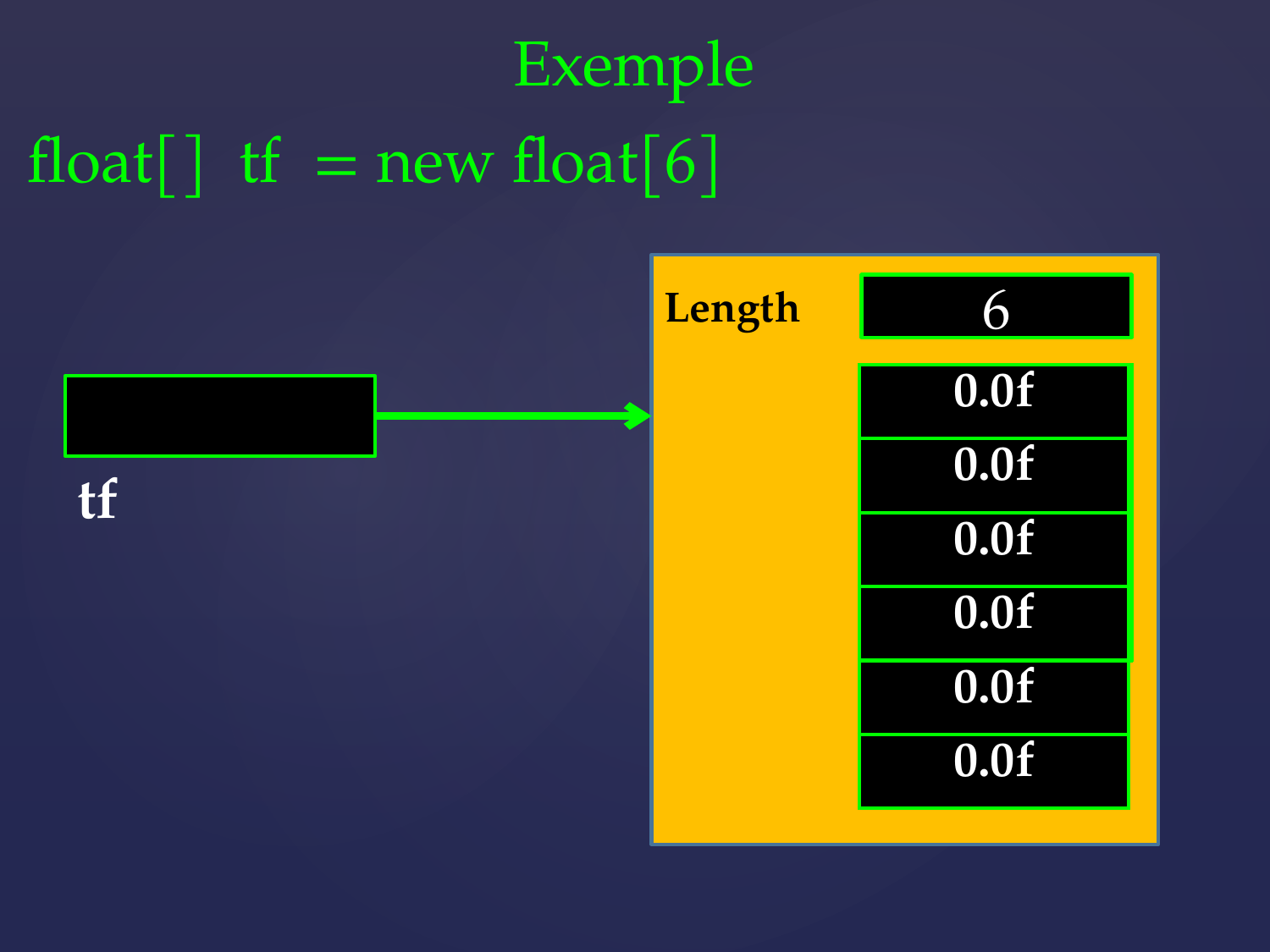

Exemple
float[]  tf  = new float[6]

Length
6
| 0.0f |
| --- |
| 0.0f |
| 0.0f |
| 0.0f |
| 0.0f |
| 0.0f |
|  |
| --- |
|  |
|  |
|  |

tf